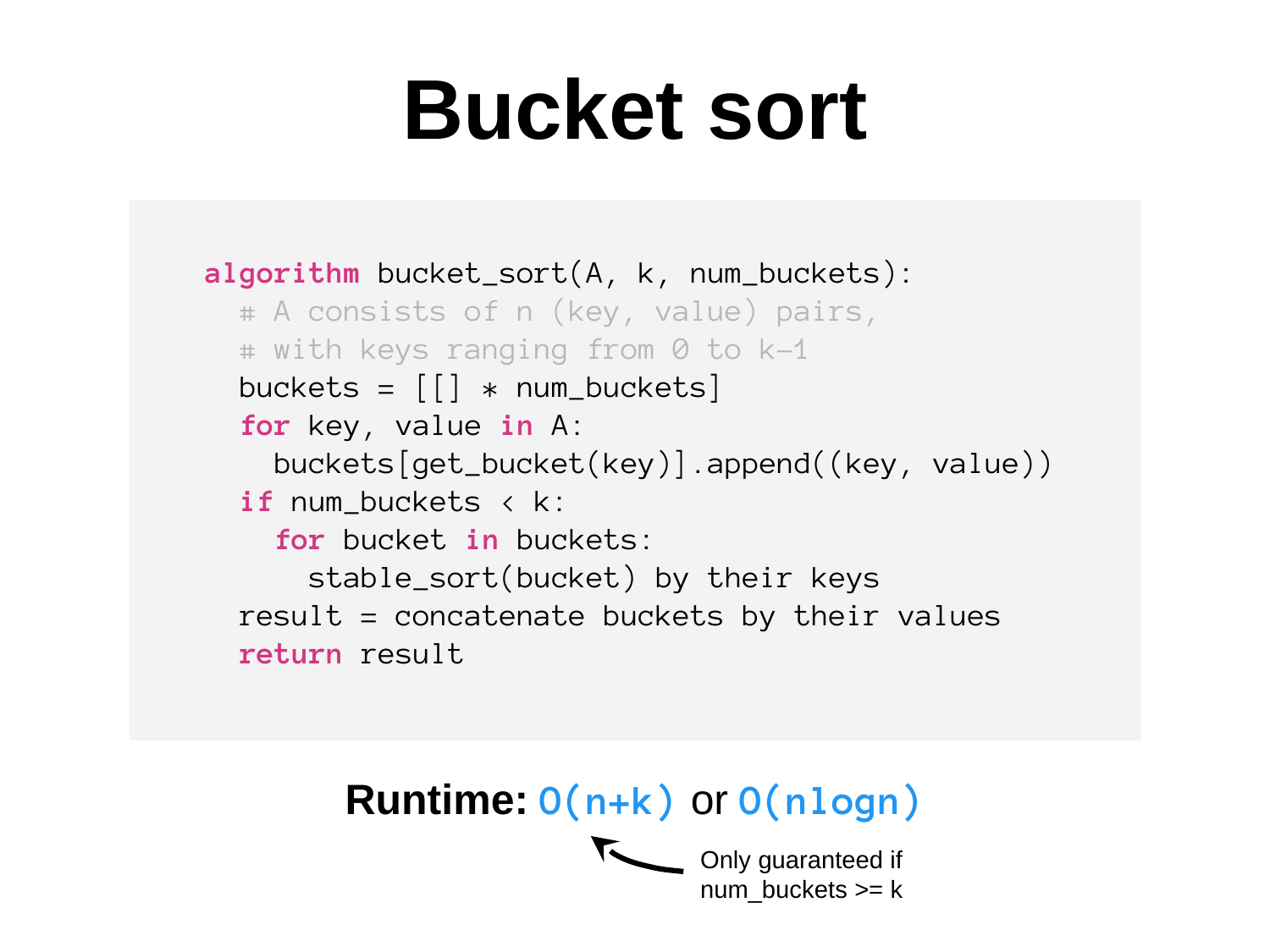

Bucket sort

algorithm bucket_sort(A, k, num_buckets):
  # A consists of n (key, value) pairs,
  # with keys ranging from 0 to k-1
  buckets = [[] * num_buckets]
  for key, value in A:
    buckets[get_bucket(key)].append((key, value))
  if num_buckets < k:
    for bucket in buckets:
      stable_sort(bucket) by their keys
  result = concatenate buckets by their values
  return result
Runtime: O(n+k) or O(nlogn)
Only guaranteed if num_buckets >= k